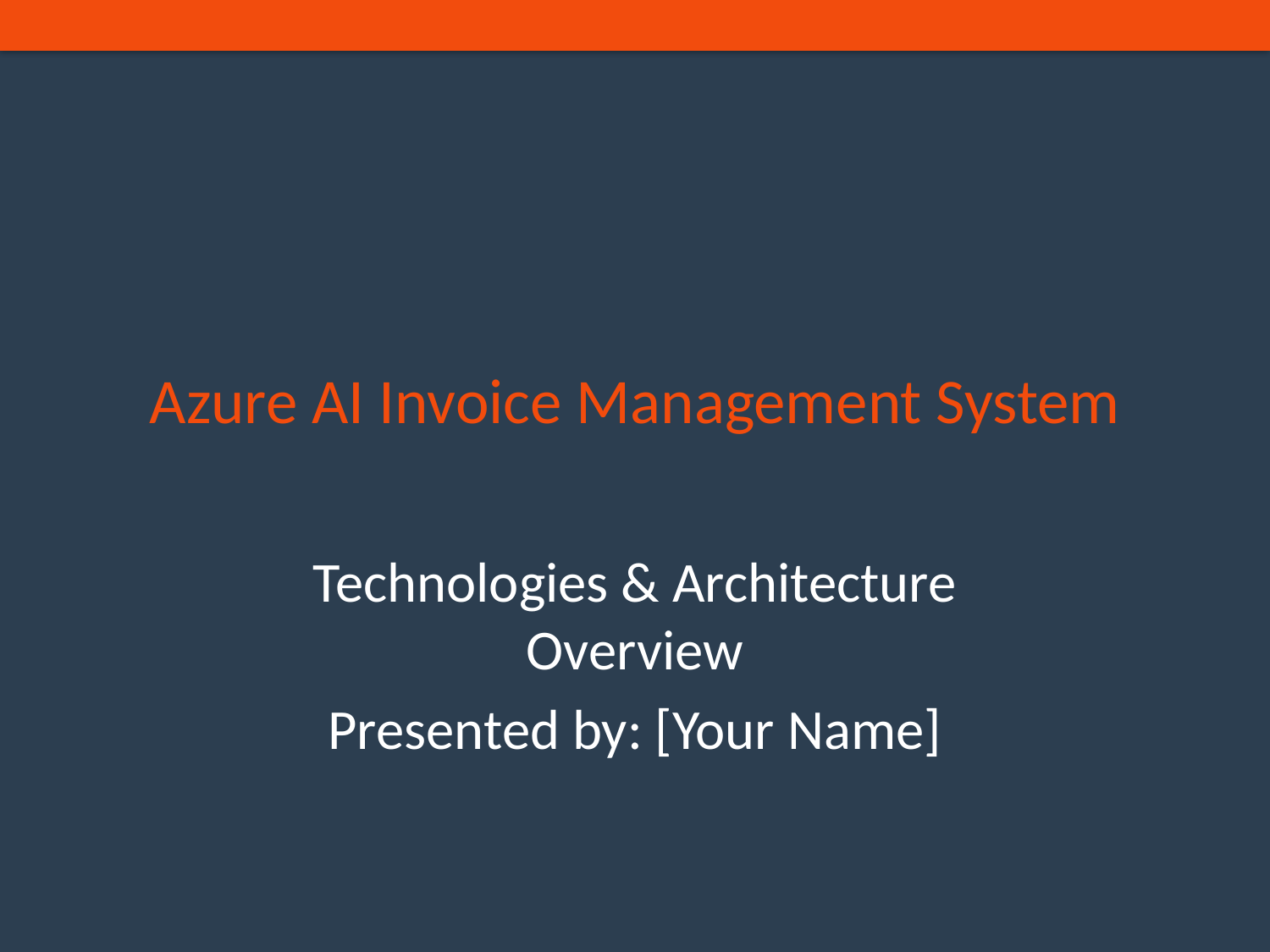

# Azure AI Invoice Management System
Technologies & Architecture Overview
Presented by: [Your Name]